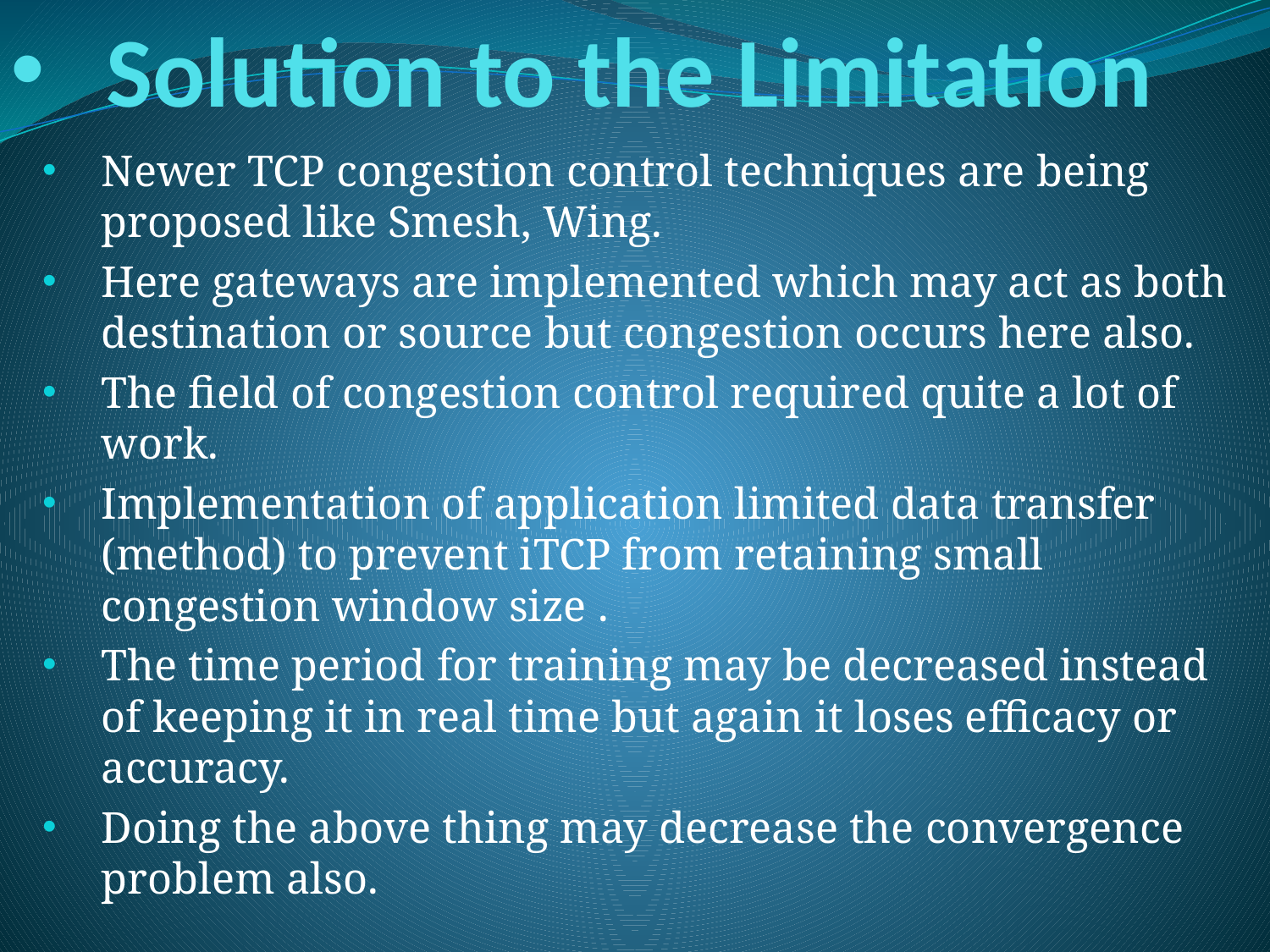

# Solution to the Limitation
Newer TCP congestion control techniques are being proposed like Smesh, Wing.
Here gateways are implemented which may act as both destination or source but congestion occurs here also.
The field of congestion control required quite a lot of work.
Implementation of application limited data transfer (method) to prevent iTCP from retaining small congestion window size .
The time period for training may be decreased instead of keeping it in real time but again it loses efficacy or accuracy.
Doing the above thing may decrease the convergence problem also.